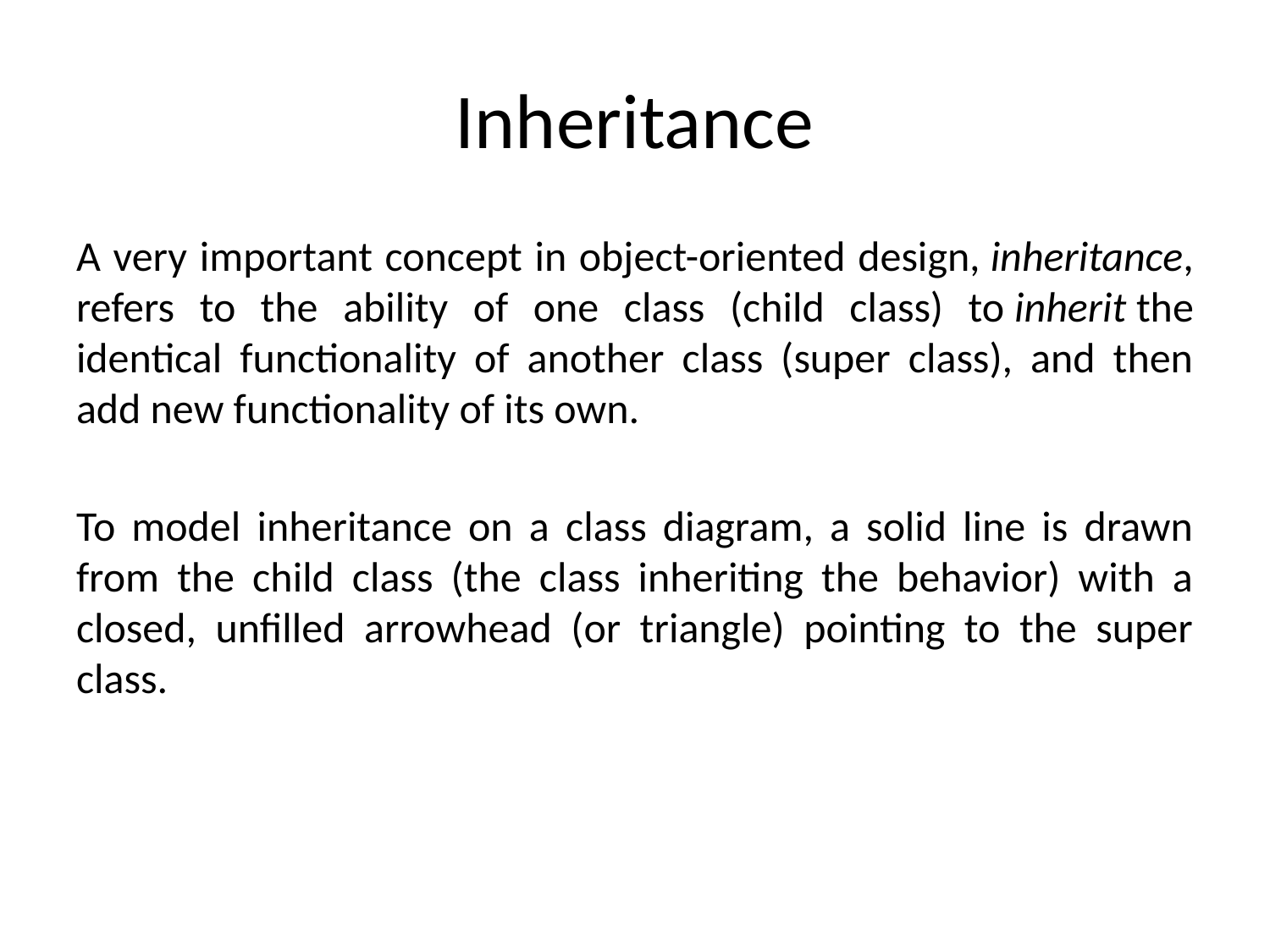

# Inheritance
A very important concept in object-oriented design, inheritance, refers to the ability of one class (child class) to inherit the identical functionality of another class (super class), and then add new functionality of its own.

To model inheritance on a class diagram, a solid line is drawn from the child class (the class inheriting the behavior) with a closed, unfilled arrowhead (or triangle) pointing to the super class.